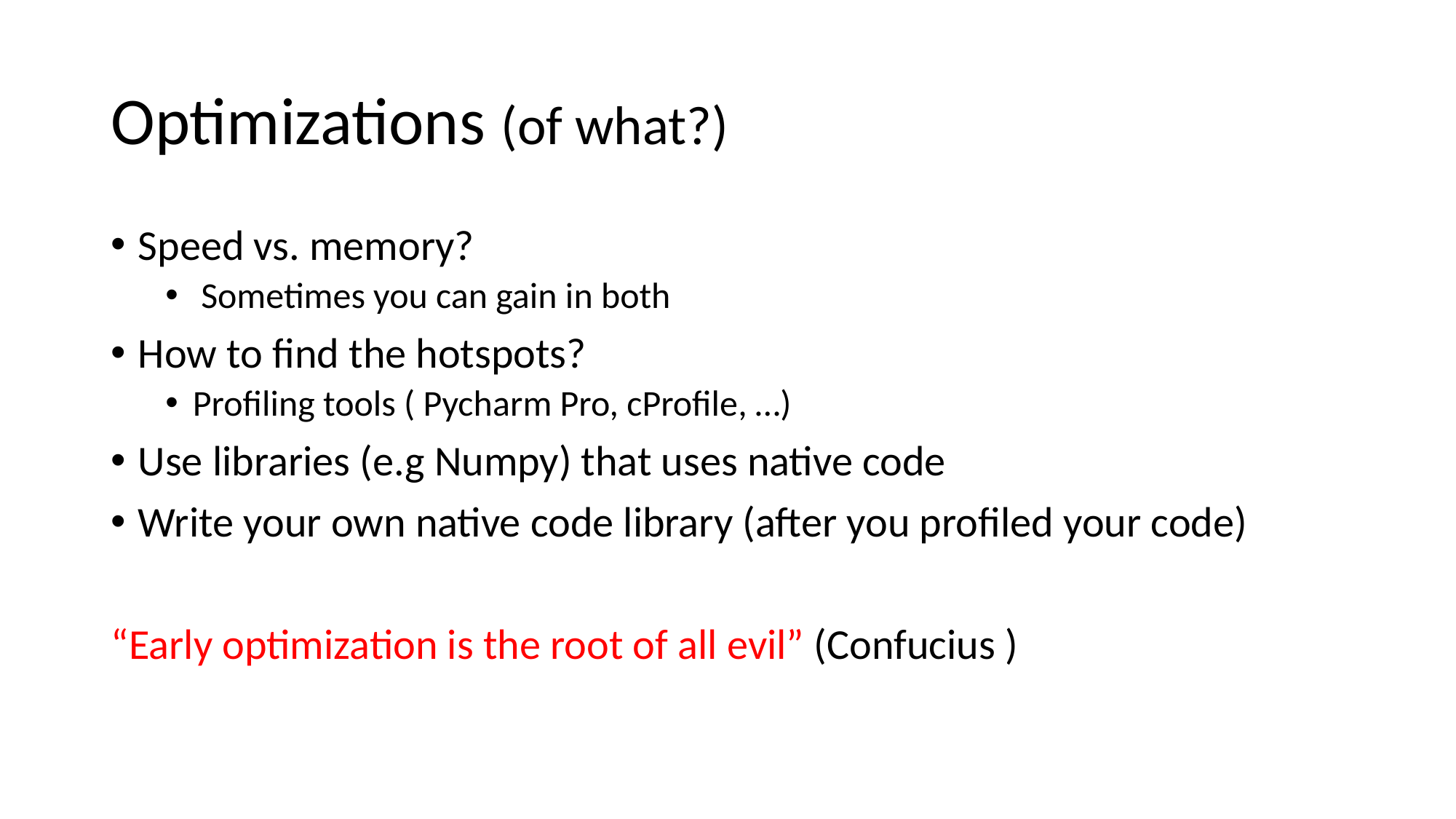

# Optimizations (of what?)
Speed vs. memory?
 Sometimes you can gain in both
How to find the hotspots?
Profiling tools ( Pycharm Pro, cProfile, …)
Use libraries (e.g Numpy) that uses native code
Write your own native code library (after you profiled your code)

“Early optimization is the root of all evil” (Confucius )